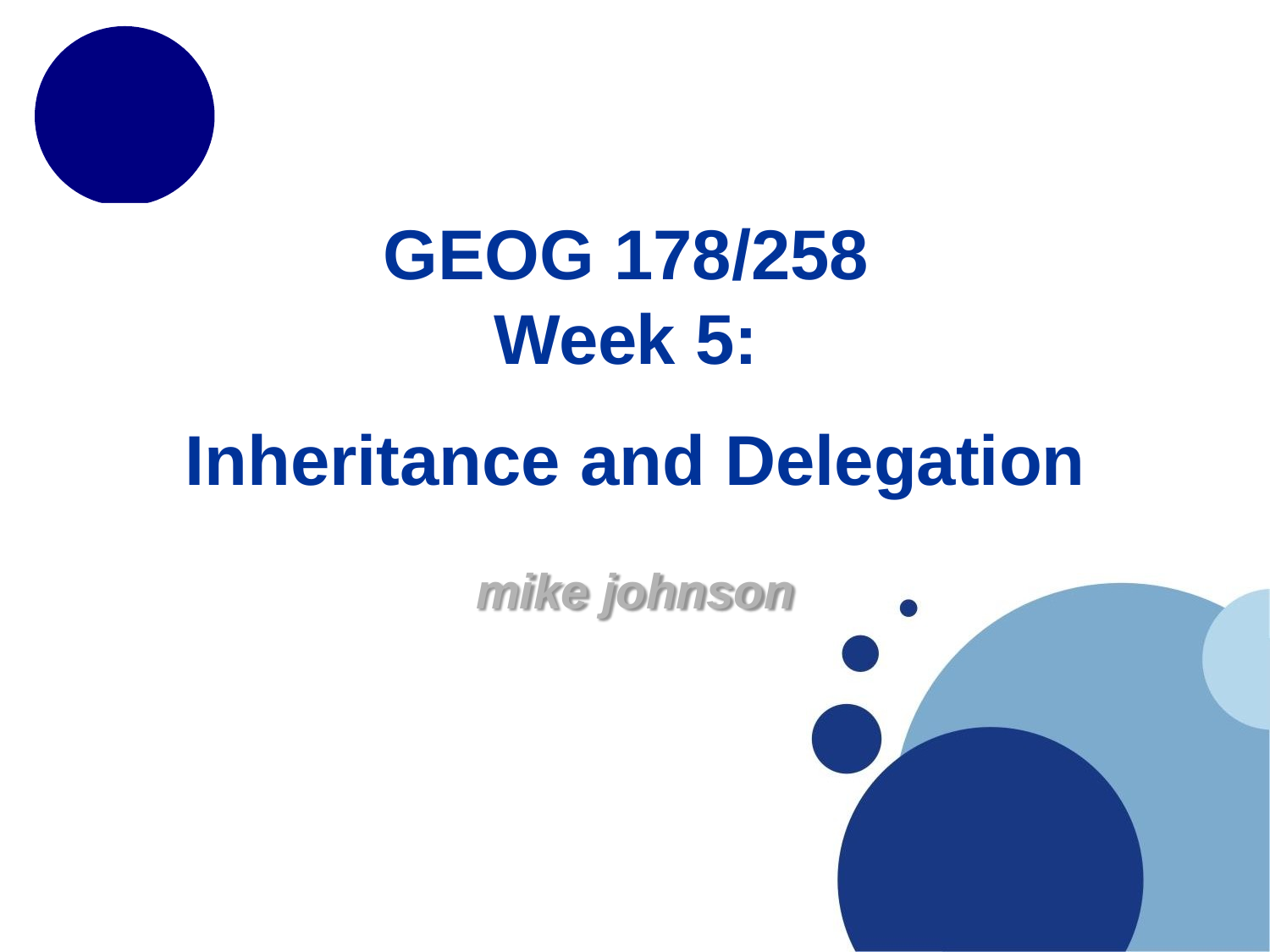

# GEOG 178/258
Week 5:
Inheritance and Delegation
mike johnson